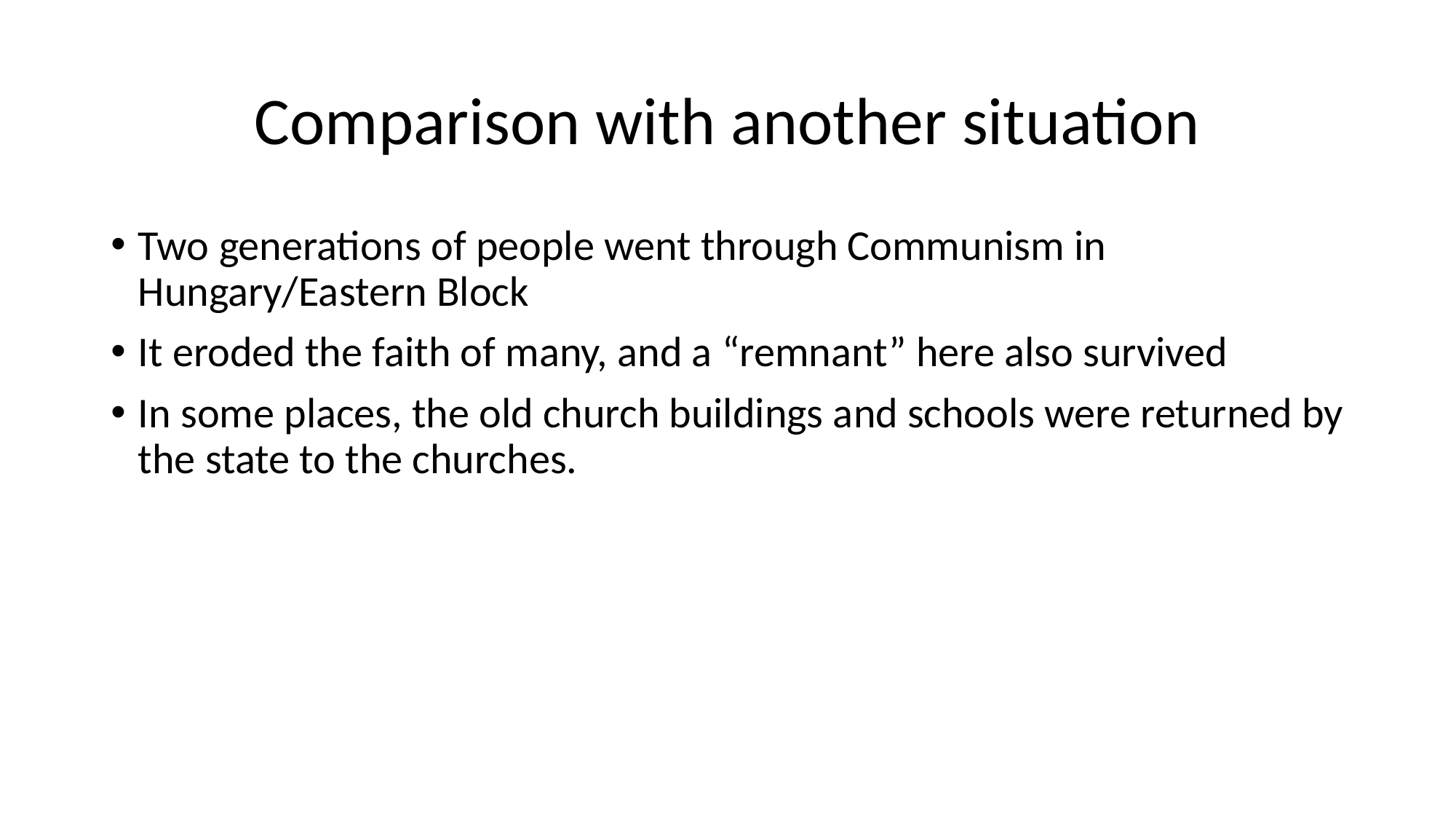

# Comparison with another situation
Two generations of people went through Communism in Hungary/Eastern Block
It eroded the faith of many, and a “remnant” here also survived
In some places, the old church buildings and schools were returned by the state to the churches.